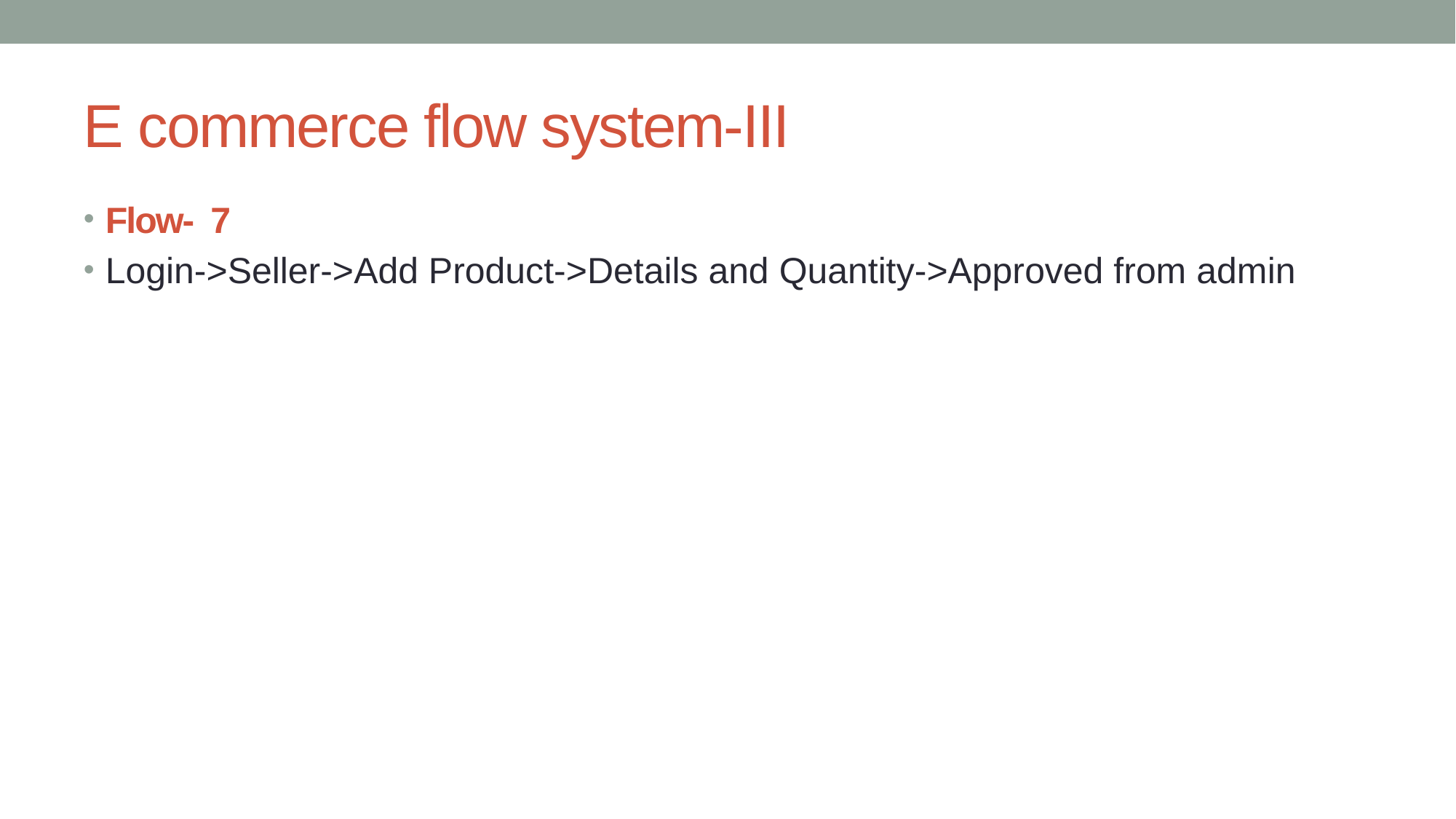

# E commerce flow system-III
Flow-  7
Login->Seller->Add Product->Details and Quantity->Approved from admin